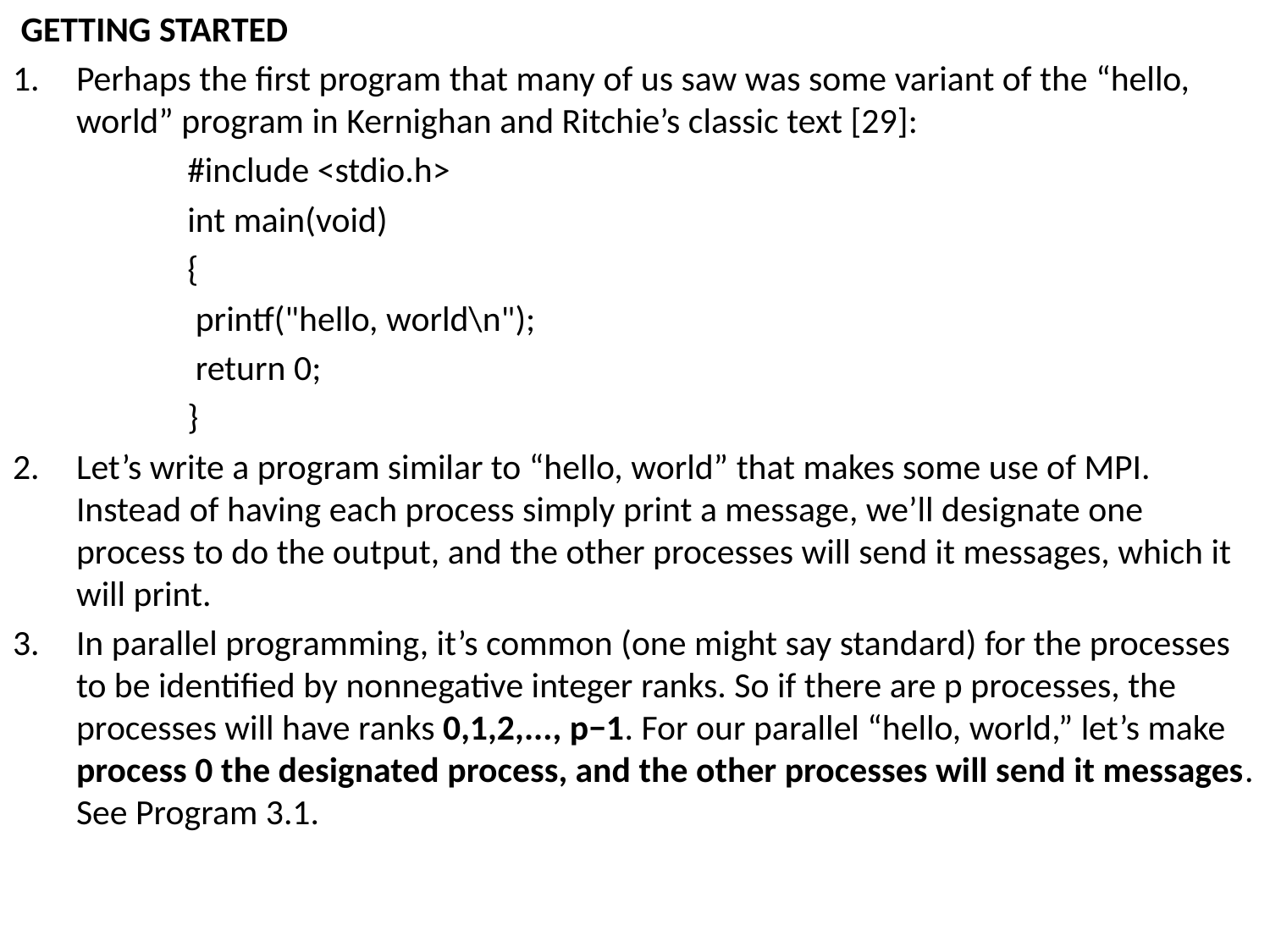

GETTING STARTED
Perhaps the ﬁrst program that many of us saw was some variant of the “hello, world” program in Kernighan and Ritchie’s classic text [29]:
		#include <stdio.h>
		int main(void)
		{
		 printf("hello, world\n");
		 return 0;
		}
Let’s write a program similar to “hello, world” that makes some use of MPI. Instead of having each process simply print a message, we’ll designate one process to do the output, and the other processes will send it messages, which it will print.
In parallel programming, it’s common (one might say standard) for the processes to be identiﬁed by nonnegative integer ranks. So if there are p processes, the processes will have ranks 0,1,2,..., p−1. For our parallel “hello, world,” let’s make process 0 the designated process, and the other processes will send it messages. See Program 3.1.